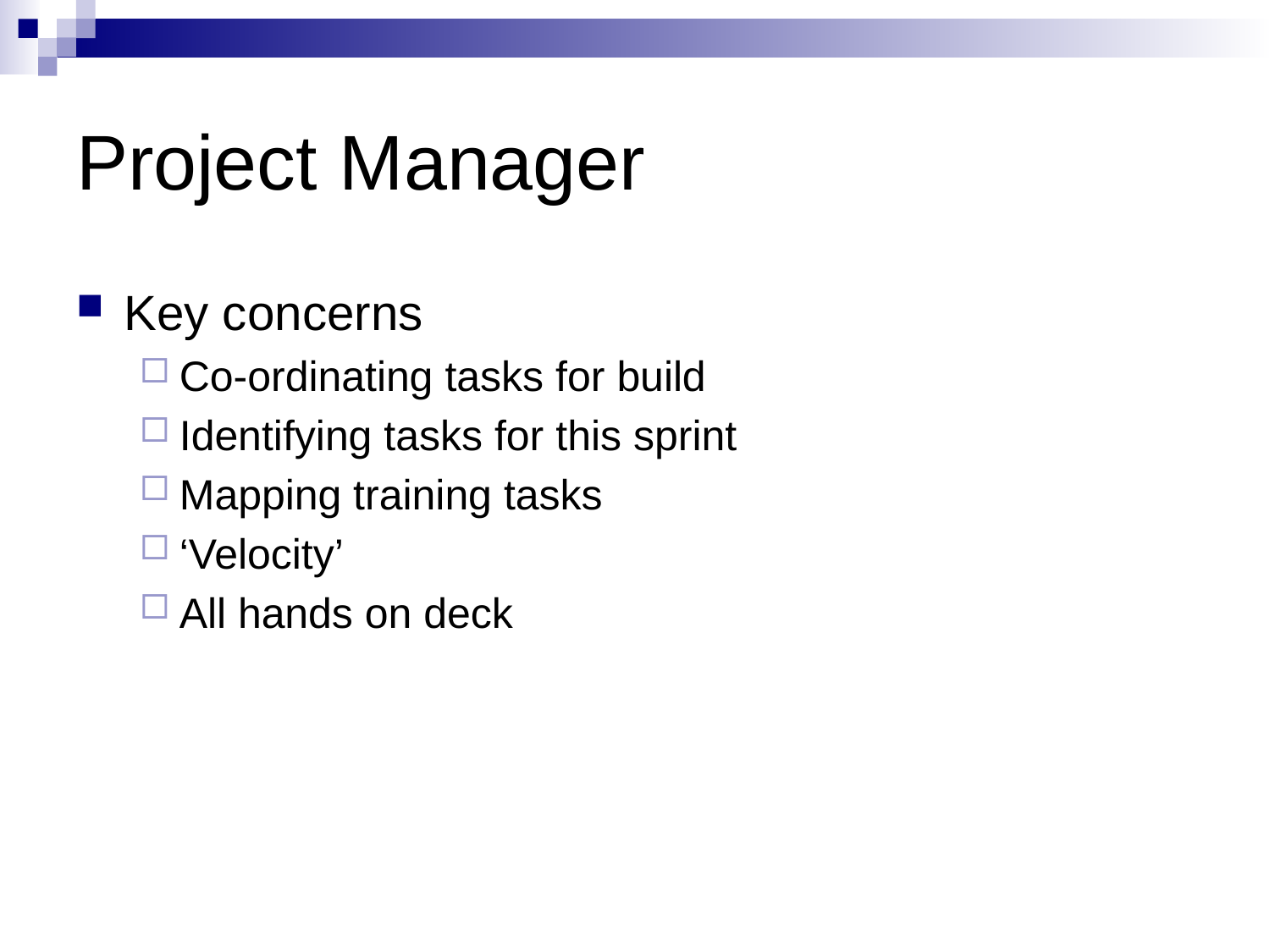

# Project Manager
Key concerns
Co-ordinating tasks for build
Identifying tasks for this sprint
Mapping training tasks
‘Velocity’
All hands on deck